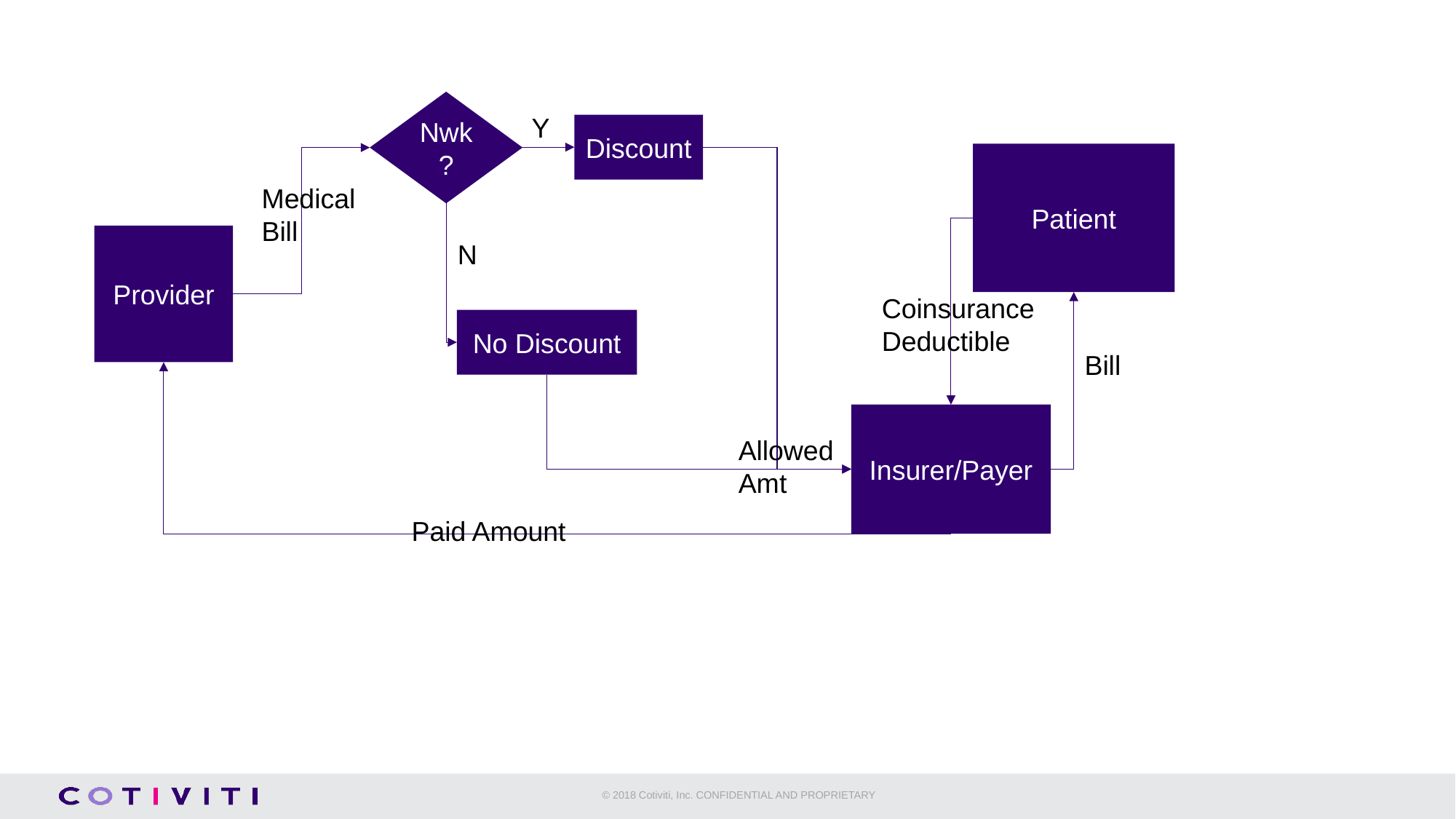

Nwk?
Y
Discount
Patient
Medical Bill
Provider
N
Coinsurance
Deductible
No Discount
Bill
Insurer/Payer
Allowed Amt
Paid Amount